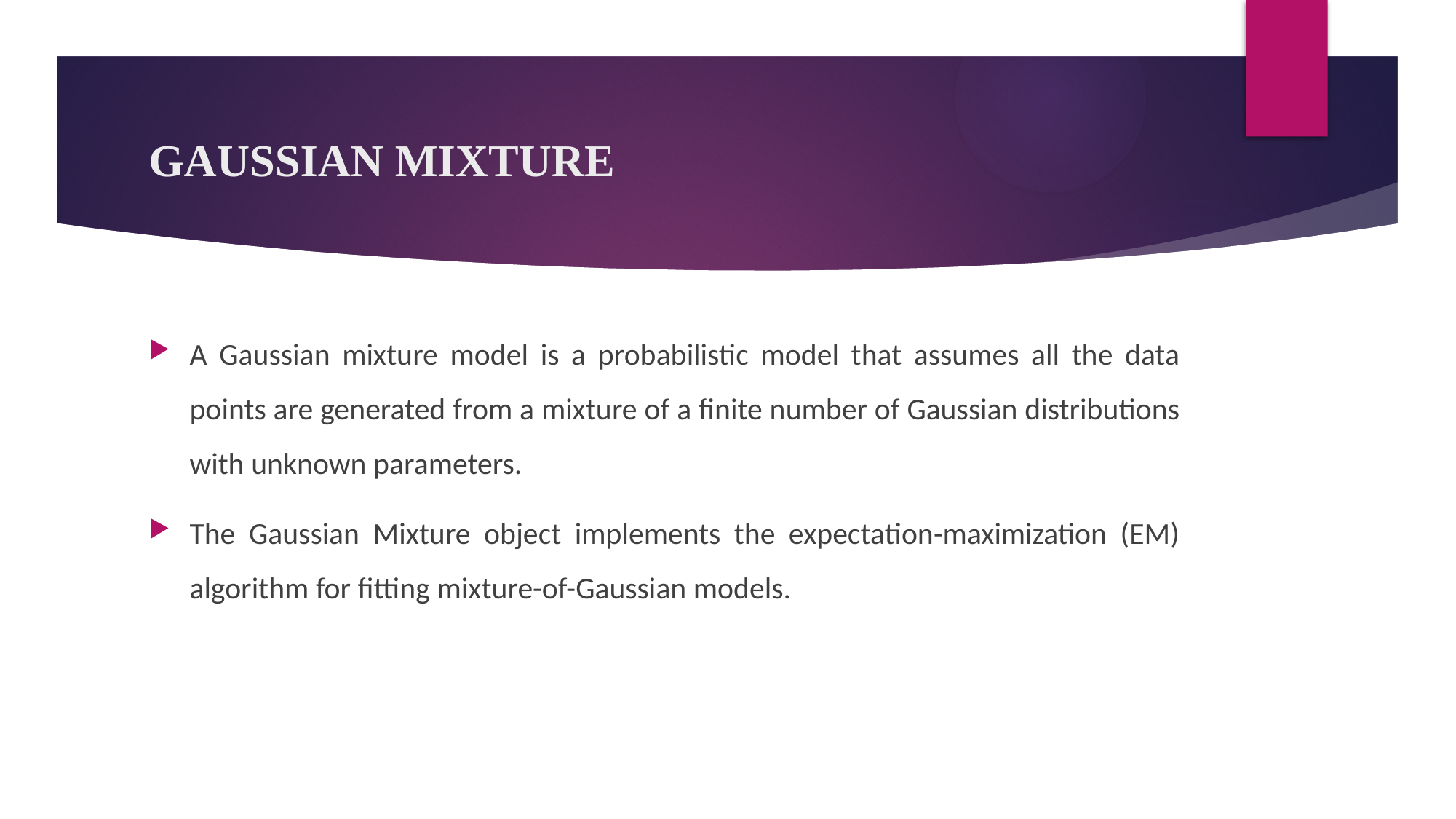

# GAUSSIAN MIXTURE
A Gaussian mixture model is a probabilistic model that assumes all the data points are generated from a mixture of a finite number of Gaussian distributions with unknown parameters.
The Gaussian Mixture object implements the expectation-maximization (EM) algorithm for fitting mixture-of-Gaussian models.